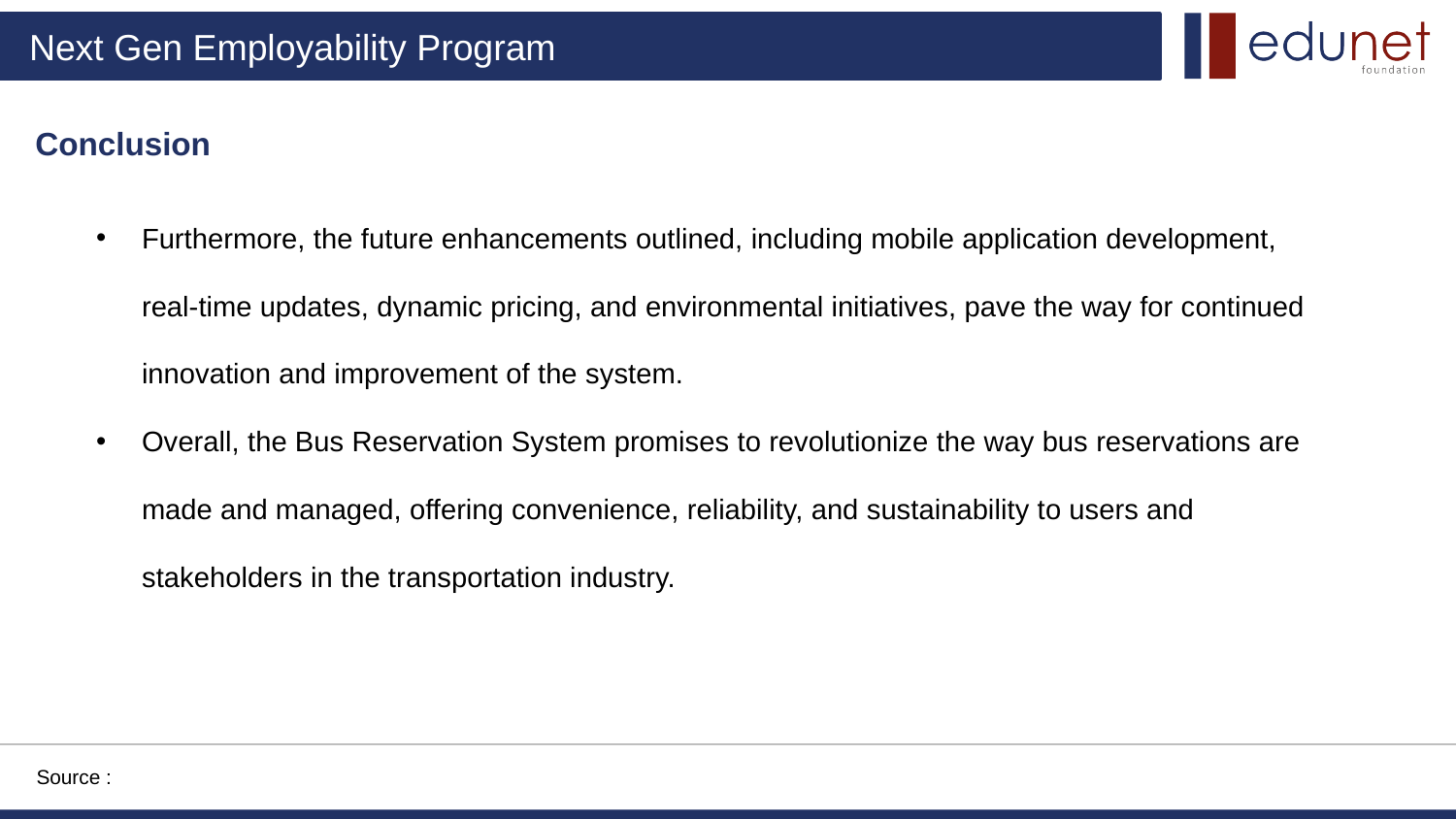

Conclusion
Furthermore, the future enhancements outlined, including mobile application development, real-time updates, dynamic pricing, and environmental initiatives, pave the way for continued innovation and improvement of the system.
Overall, the Bus Reservation System promises to revolutionize the way bus reservations are made and managed, offering convenience, reliability, and sustainability to users and stakeholders in the transportation industry.
Source :